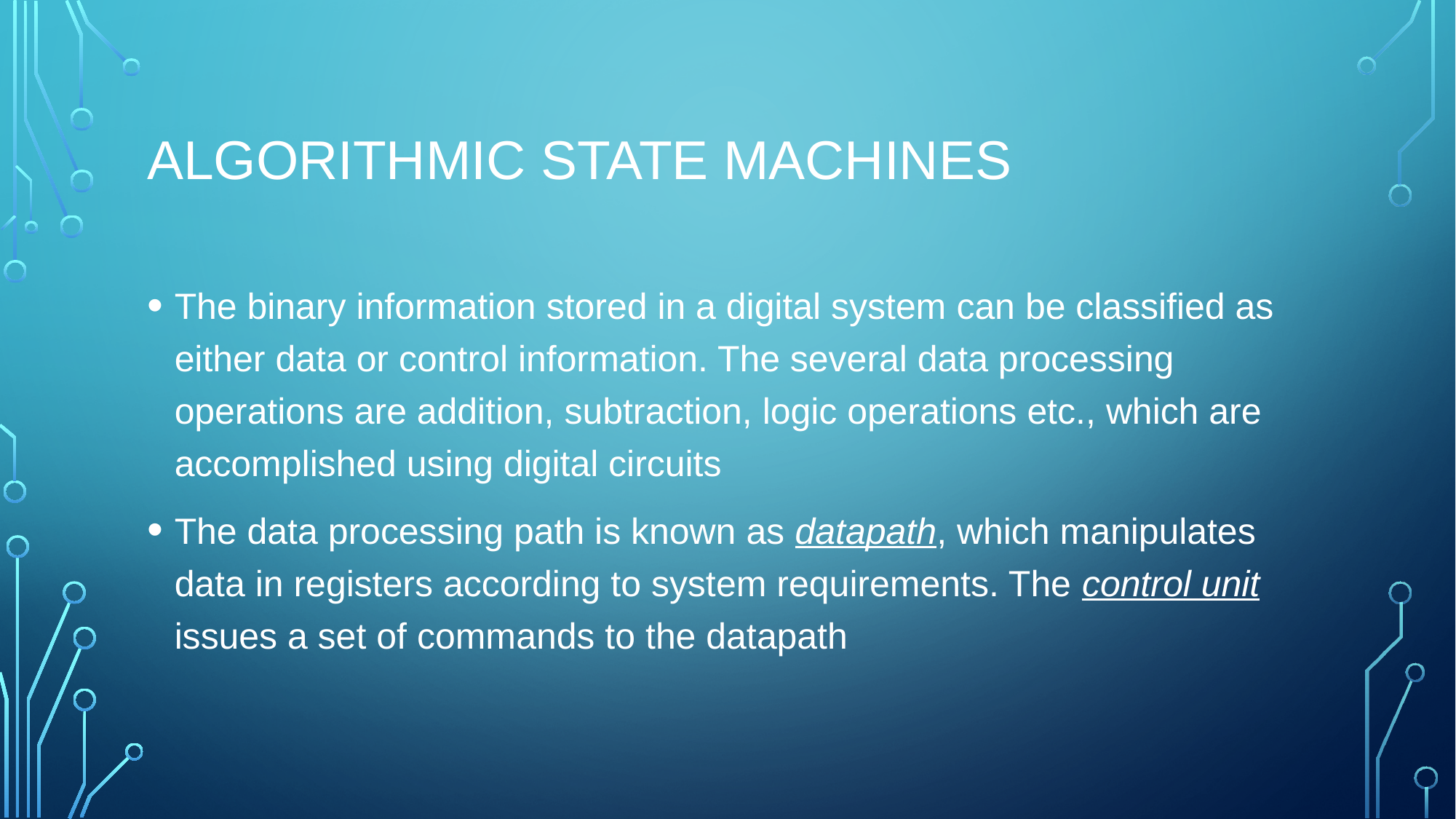

# Algorithmic state machines
The binary information stored in a digital system can be classified as either data or control information. The several data processing operations are addition, subtraction, logic operations etc., which are accomplished using digital circuits
The data processing path is known as datapath, which manipulates data in registers according to system requirements. The control unit issues a set of commands to the datapath